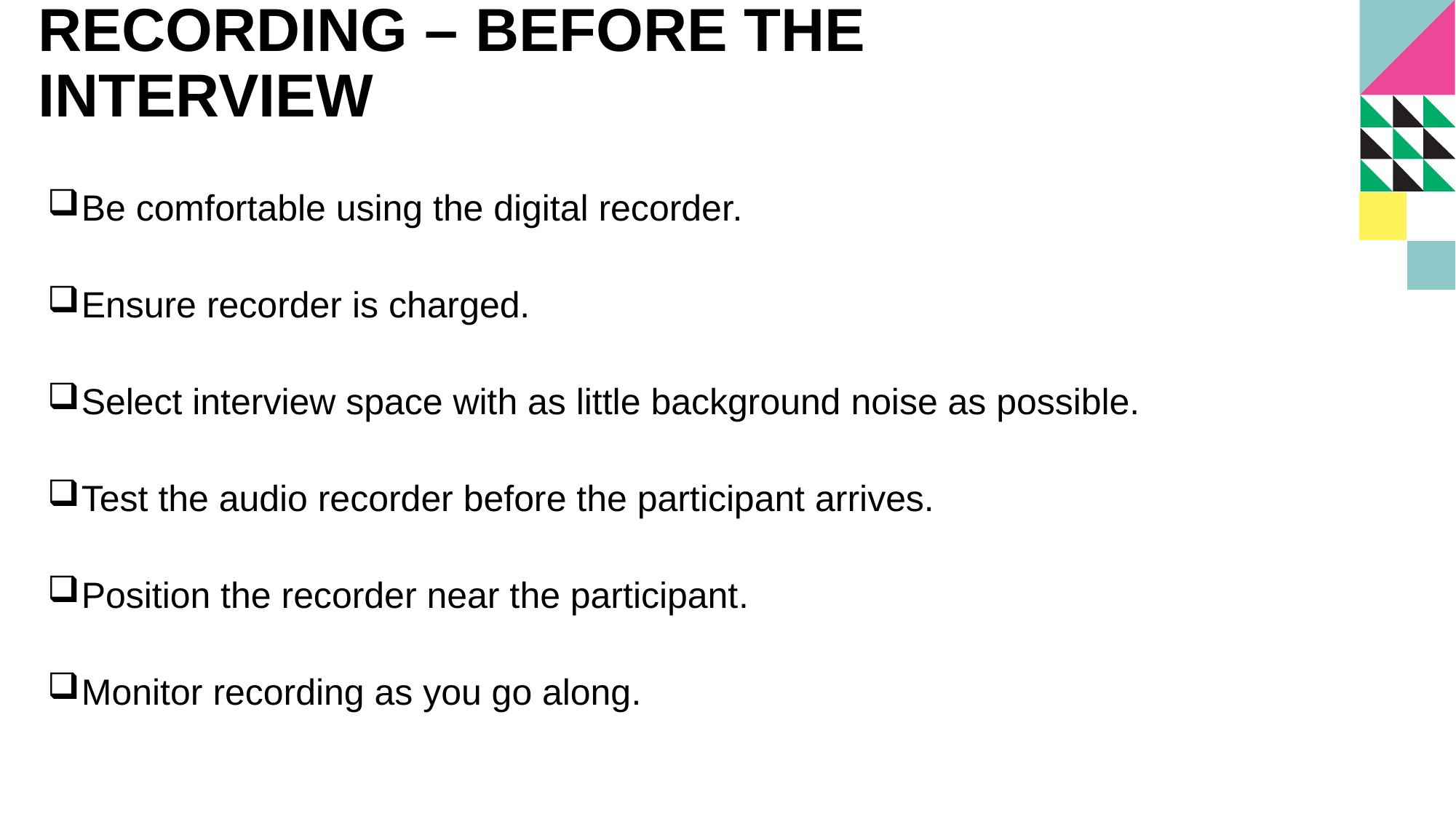

# Recording – before the interview​
Be comfortable using the digital recorder​​.

Ensure recorder is charged.

Select interview space with as little background noise as possible. ​​

Test the audio recorder before the participant arrives. ​​

Position the recorder near the participant​​.

Monitor recording as you go along​.